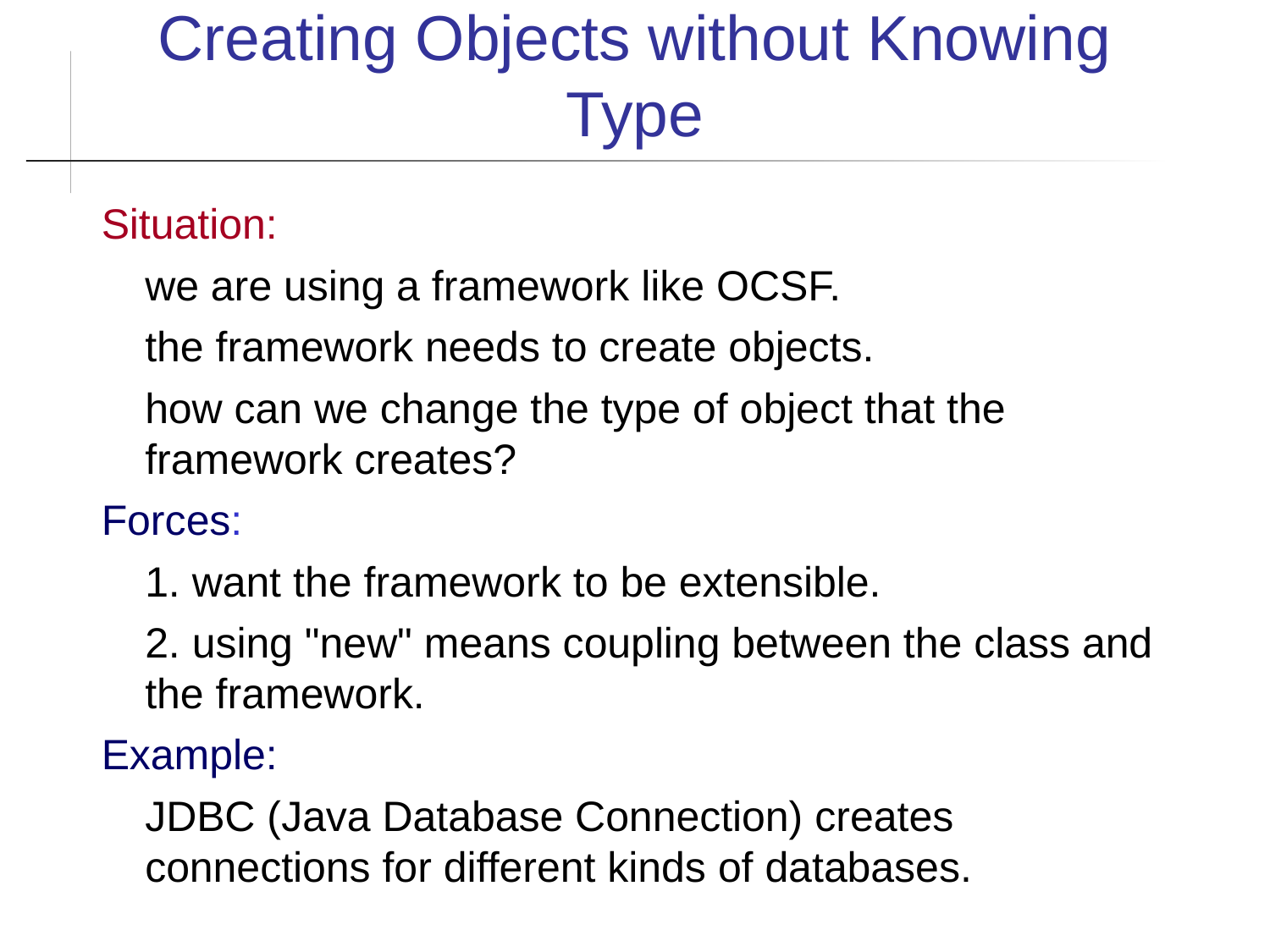

Creating Objects without Knowing Type
Situation:
	we are using a framework like OCSF.
	the framework needs to create objects.
	how can we change the type of object that the framework creates?
Forces:
	1. want the framework to be extensible.
	2. using "new" means coupling between the class and the framework.
Example:
	JDBC (Java Database Connection) creates connections for different kinds of databases.